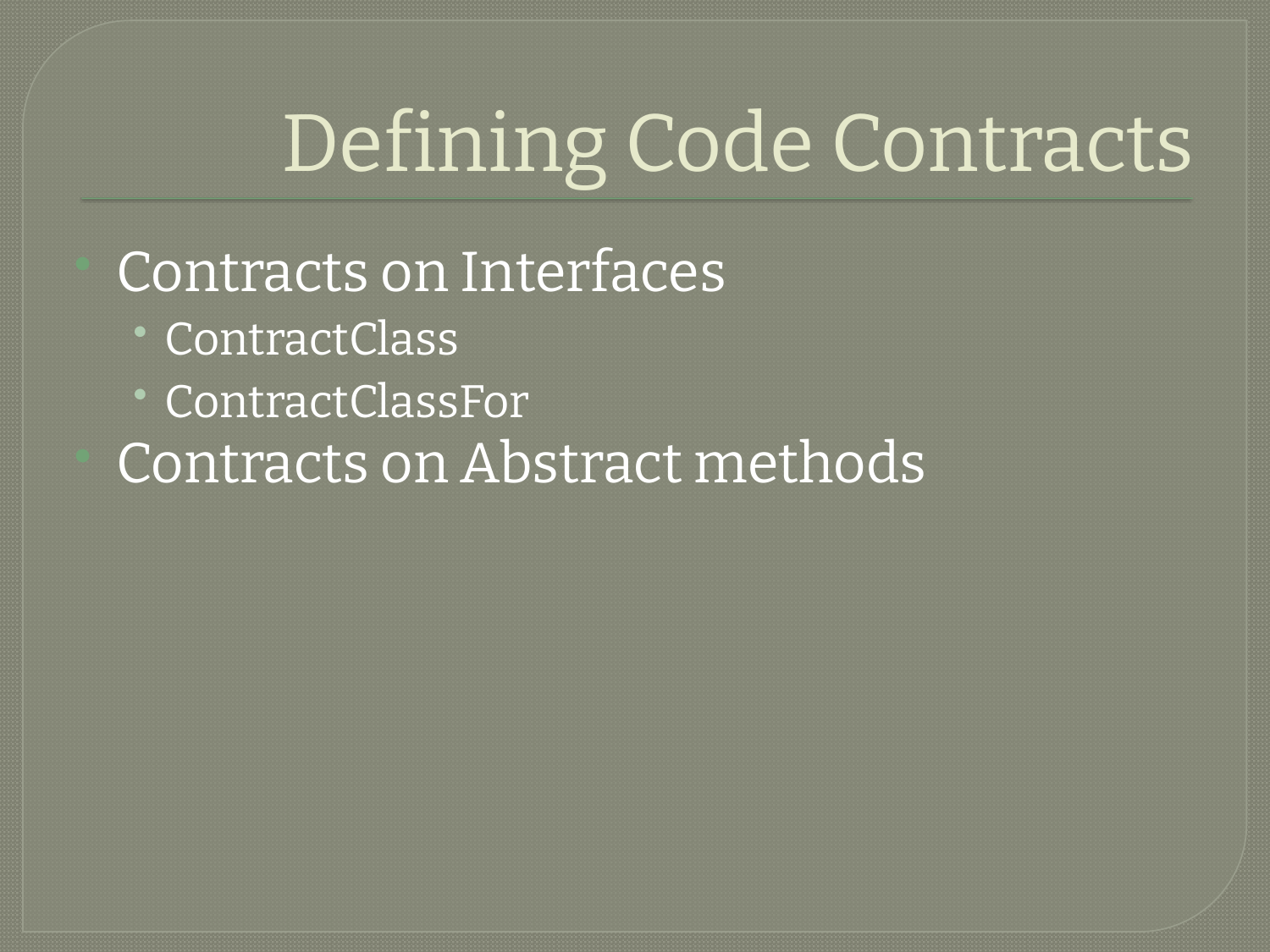

# Defining Code Contracts
Contracts on Interfaces
ContractClass
ContractClassFor
Contracts on Abstract methods